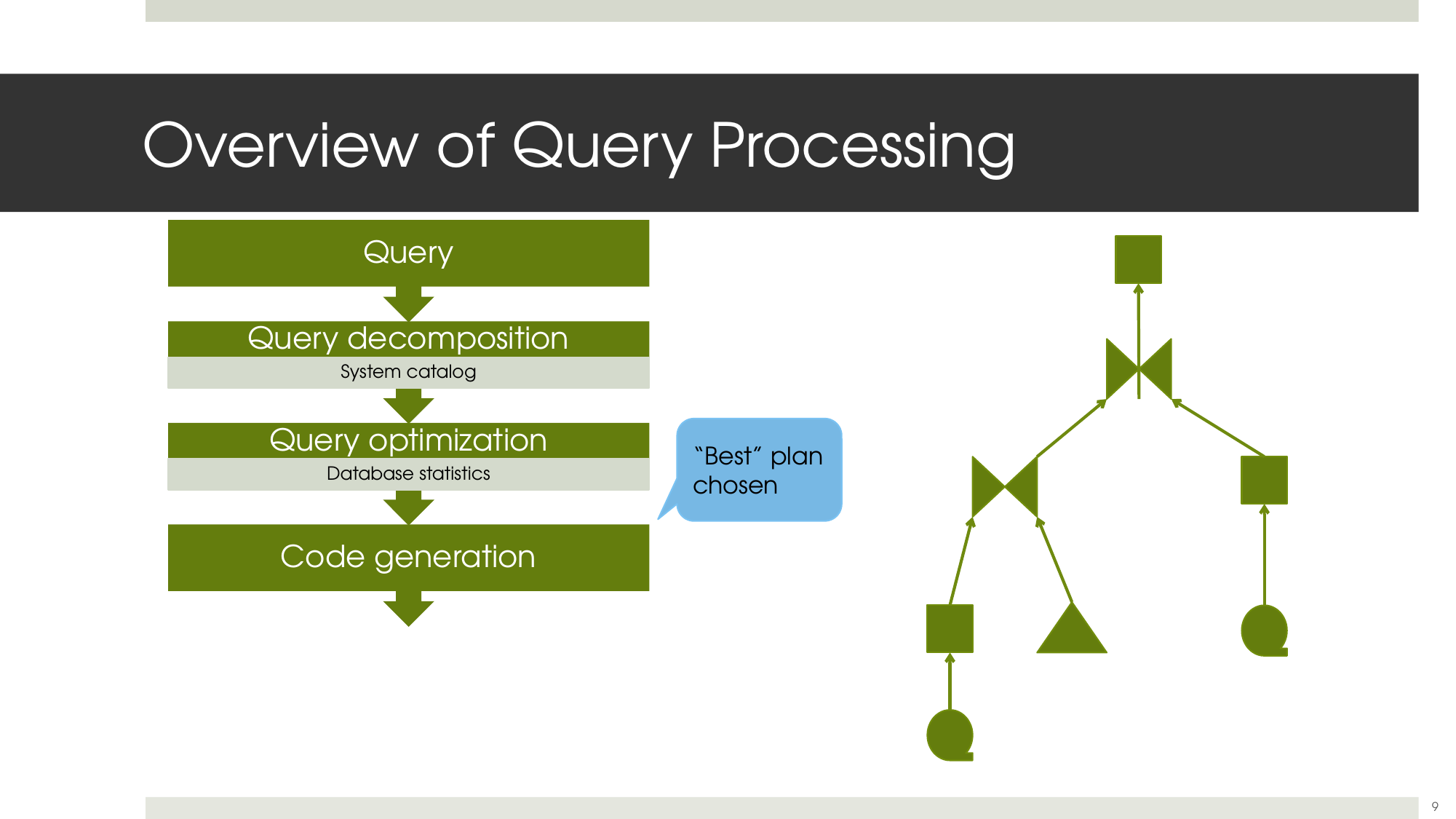

# Overview of Query Processing
Query
Query decomposition
System catalog
Query optimization
Database statistics
Code generation

“Best” plan chosen
9